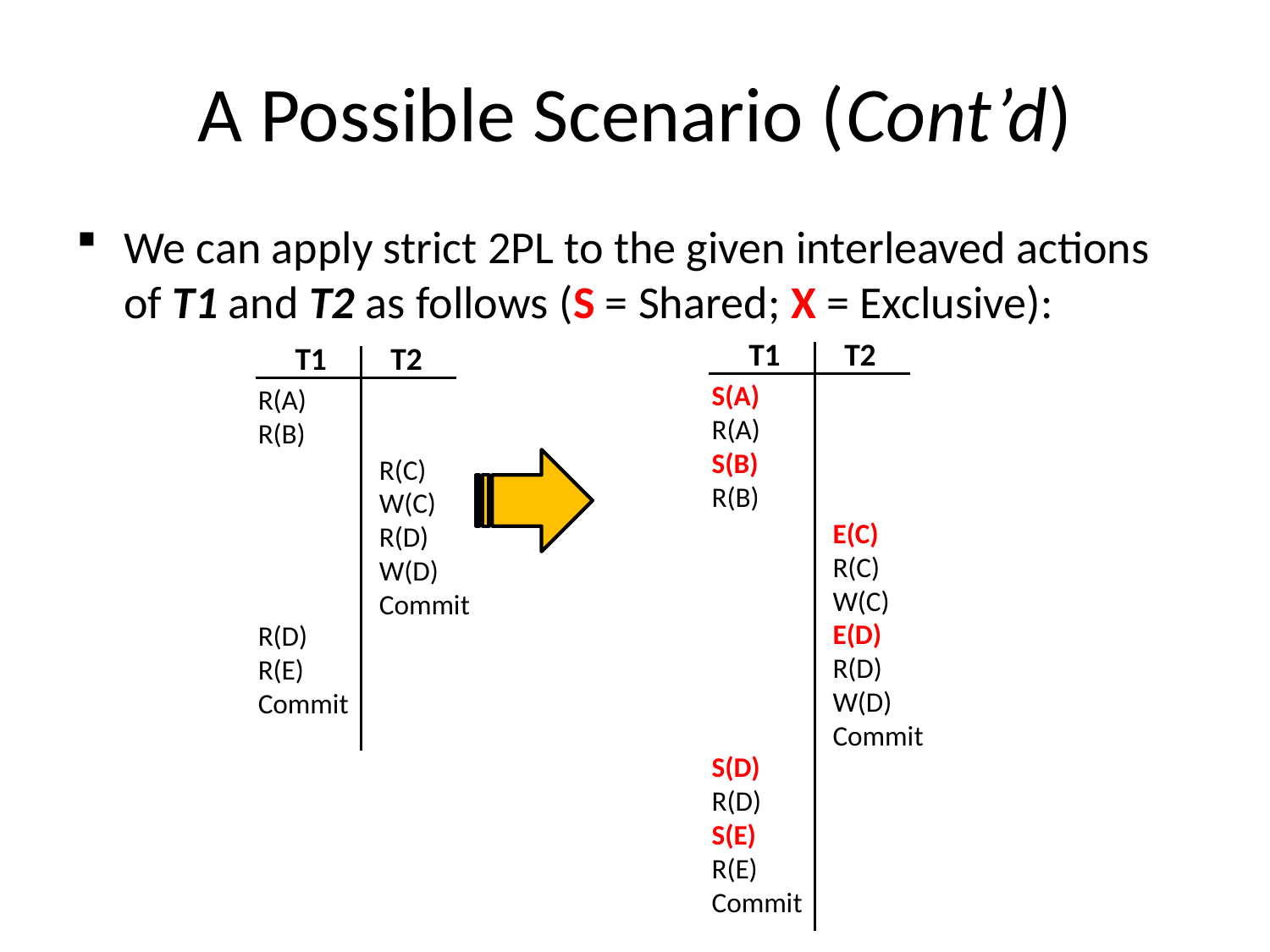

# A Possible Scenario (Cont’d)
We can apply strict 2PL to the given interleaved actions of T1 and T2 as follows (S = Shared; X = Exclusive):

T1
T2
T1
T2
S(A)
R(A)
S(B)
R(B)

S(D)
R(D)
S(E)
R(E)
Commit

E(C)
R(C)
W(C)
E(D)
R(D)
W(D)
Commit
R(A)
R(B)

R(D)
R(E)
Commit

R(C)
W(C)
R(D)
W(D)
Commit